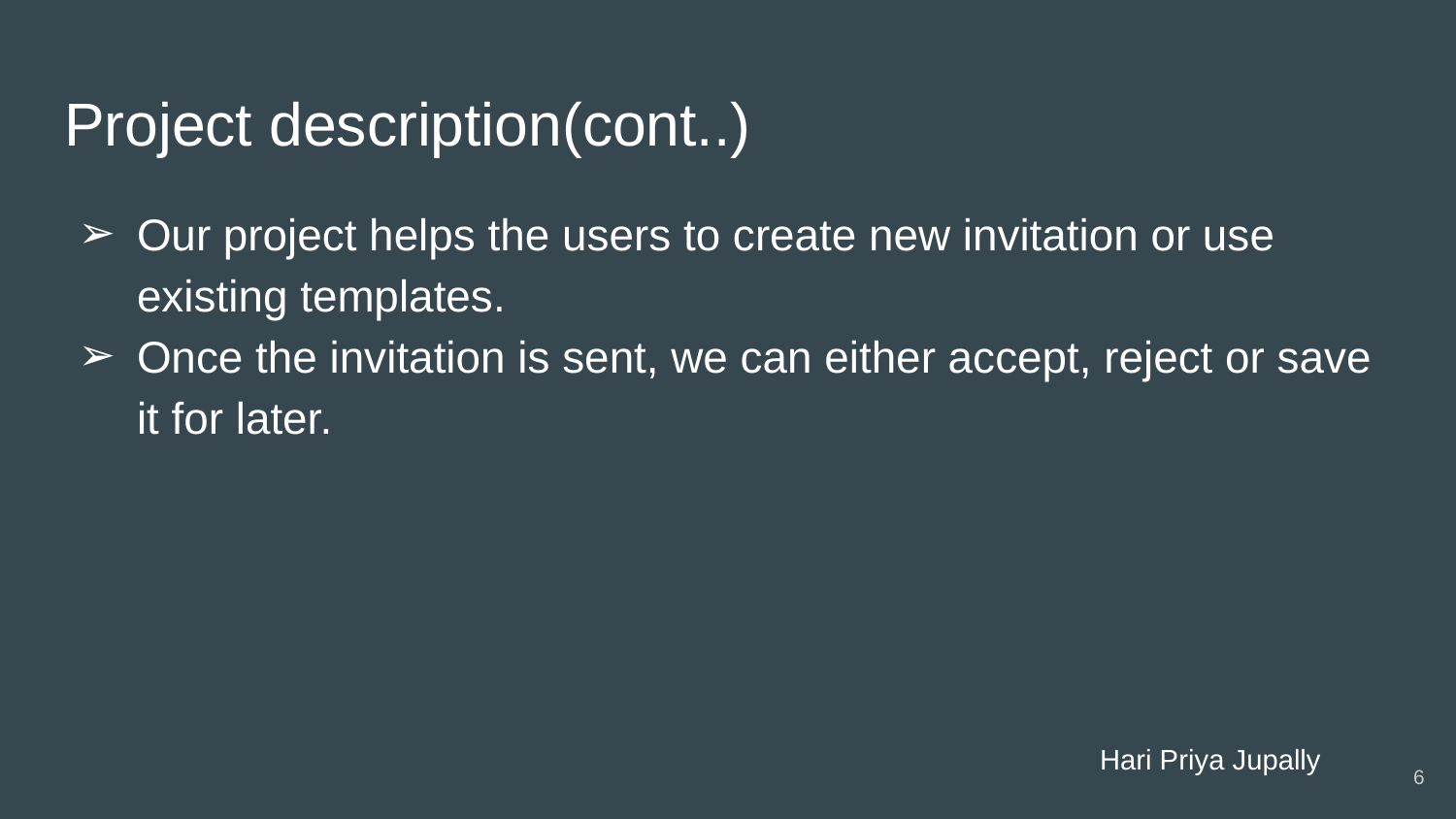

# Project description(cont..)
Our project helps the users to create new invitation or use existing templates.
Once the invitation is sent, we can either accept, reject or save it for later.

Hari Priya Jupally
6